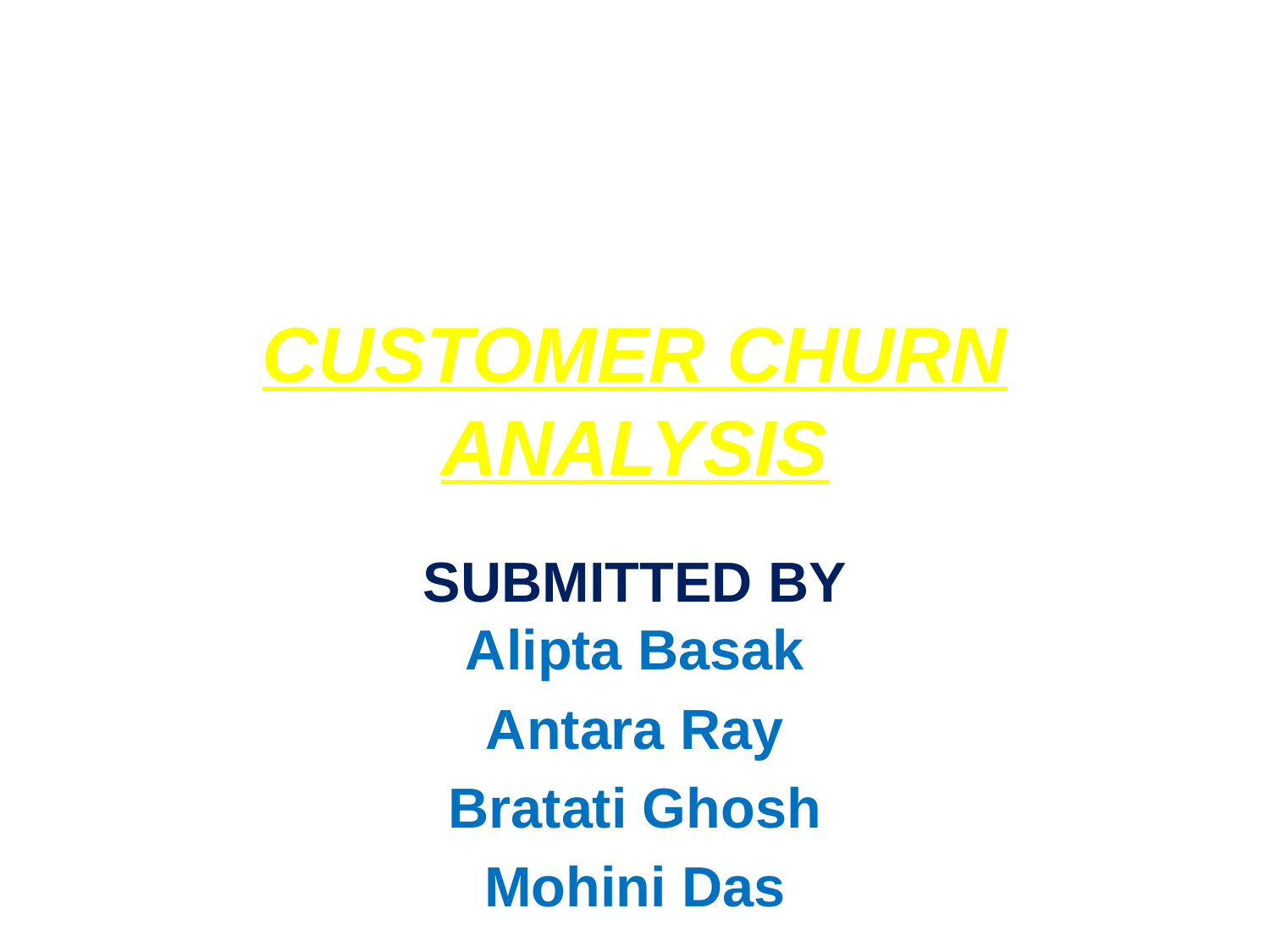

# CUSTOMER CHURN ANALYSIS
SUBMITTED BY
Alipta Basak
Antara Ray
Bratati Ghosh
Mohini Das